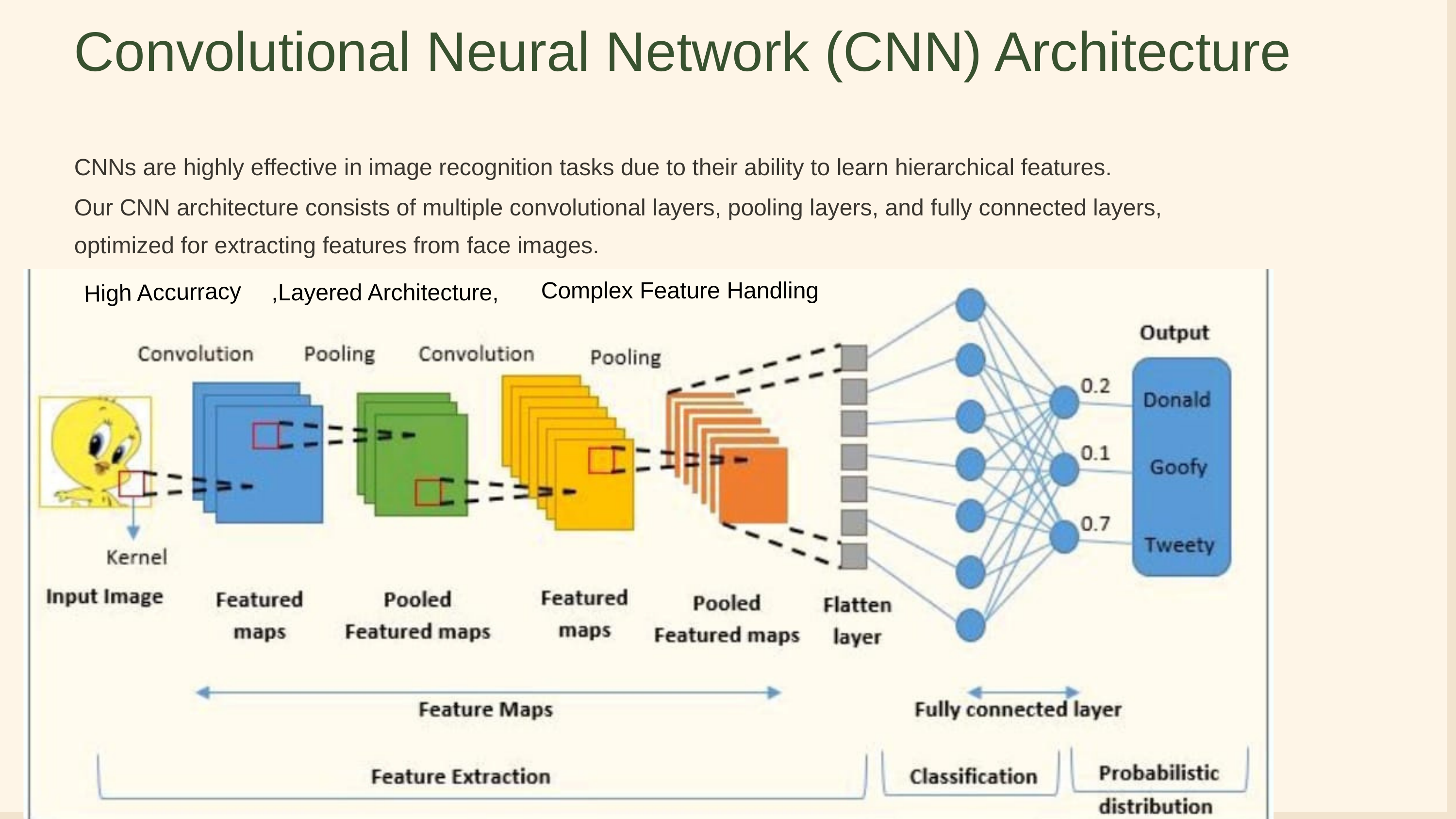

Convolutional Neural Network (CNN) Architecture
CNNs are highly effective in image recognition tasks due to their ability to learn hierarchical features.
Our CNN architecture consists of multiple convolutional layers, pooling layers, and fully connected layers, optimized for extracting features from face images.

Complex Feature Handling
,Layered Architecture,
High Accurracy